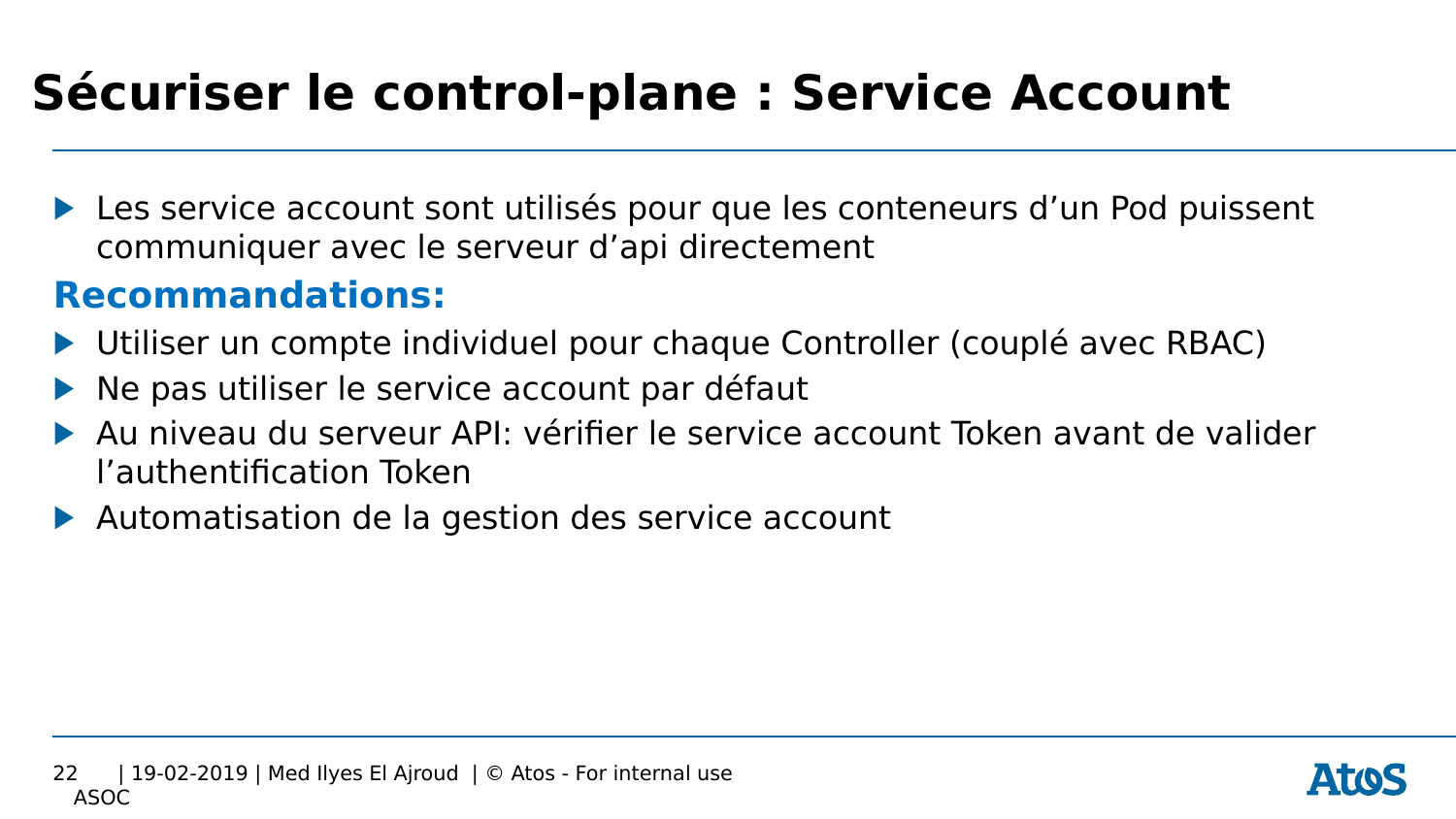

# Sécuriser le control-plane : Service Account
Les service account sont utilisés pour que les conteneurs d’un Pod puissent communiquer avec le serveur d’api directement
Recommandations:
Utiliser un compte individuel pour chaque Controller (couplé avec RBAC)
Ne pas utiliser le service account par défaut
Au niveau du serveur API: vérifier le service account Token avant de valider l’authentification Token
Automatisation de la gestion des service account

22